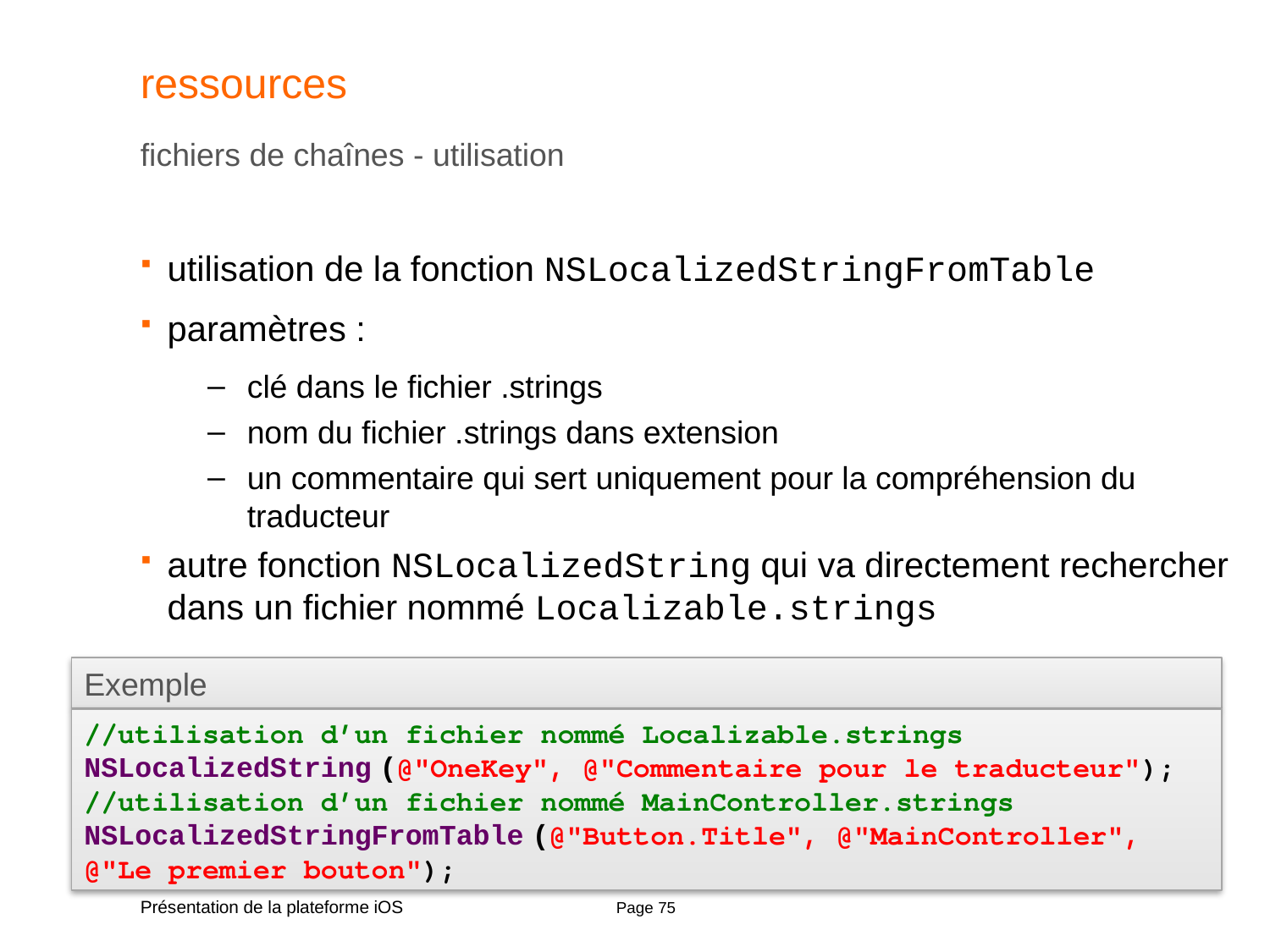

# ressources
fichiers de chaînes - utilisation
utilisation de la fonction NSLocalizedStringFromTable
paramètres :
clé dans le fichier .strings
nom du fichier .strings dans extension
un commentaire qui sert uniquement pour la compréhension du traducteur
autre fonction NSLocalizedString qui va directement rechercher dans un fichier nommé Localizable.strings

Exemple
//utilisation d’un fichier nommé Localizable.strings
NSLocalizedString (@"OneKey", @"Commentaire pour le traducteur");
//utilisation d’un fichier nommé MainController.strings
NSLocalizedStringFromTable (@"Button.Title", @"MainController", @"Le premier bouton");
Présentation de la plateforme iOS